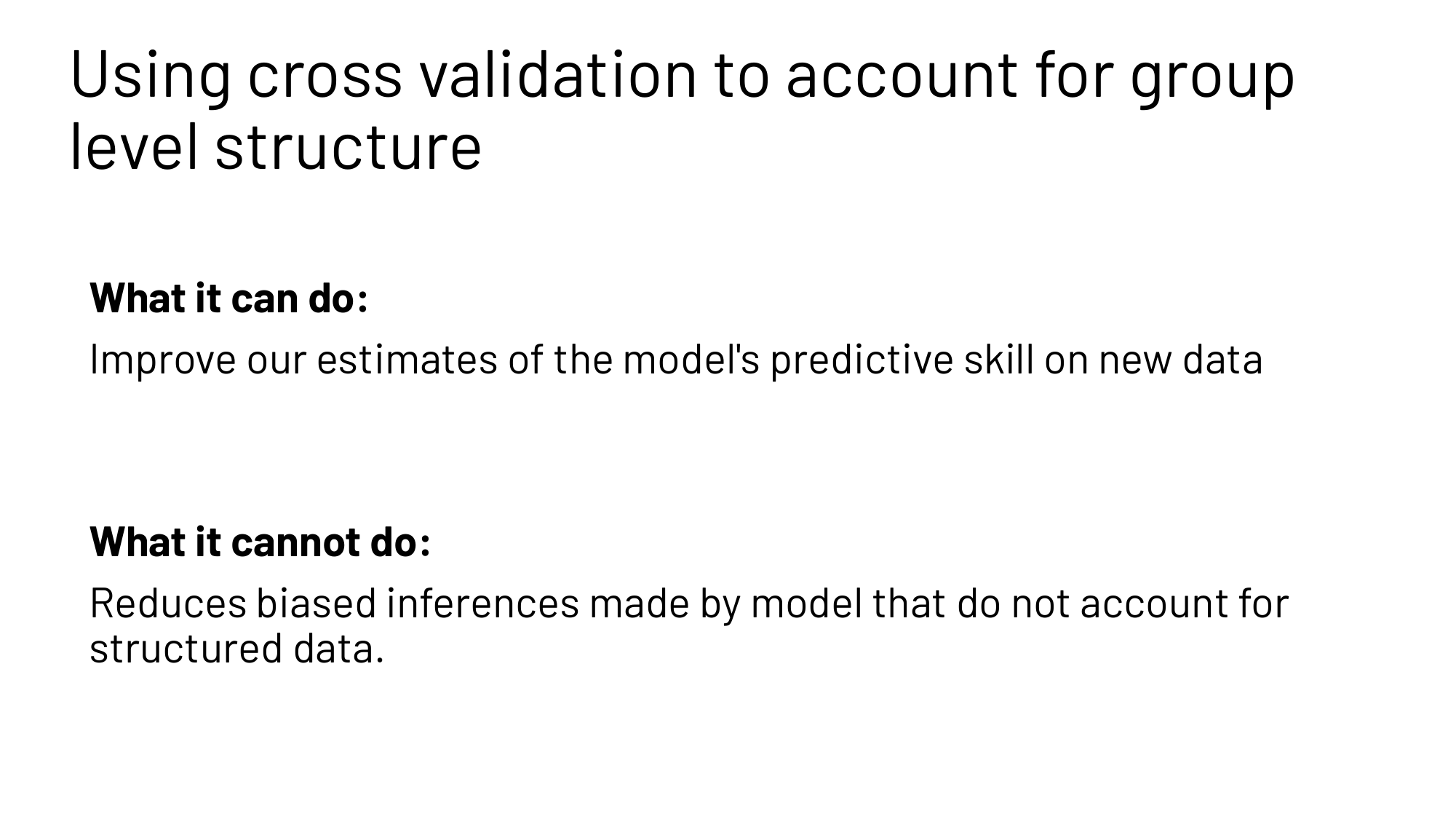

# Using cross validation to account for group level structure

What it can do:
Improve our estimates of the model's predictive skill on new data

What it cannot do:
Reduces biased inferences made by model that do not account for structured data.